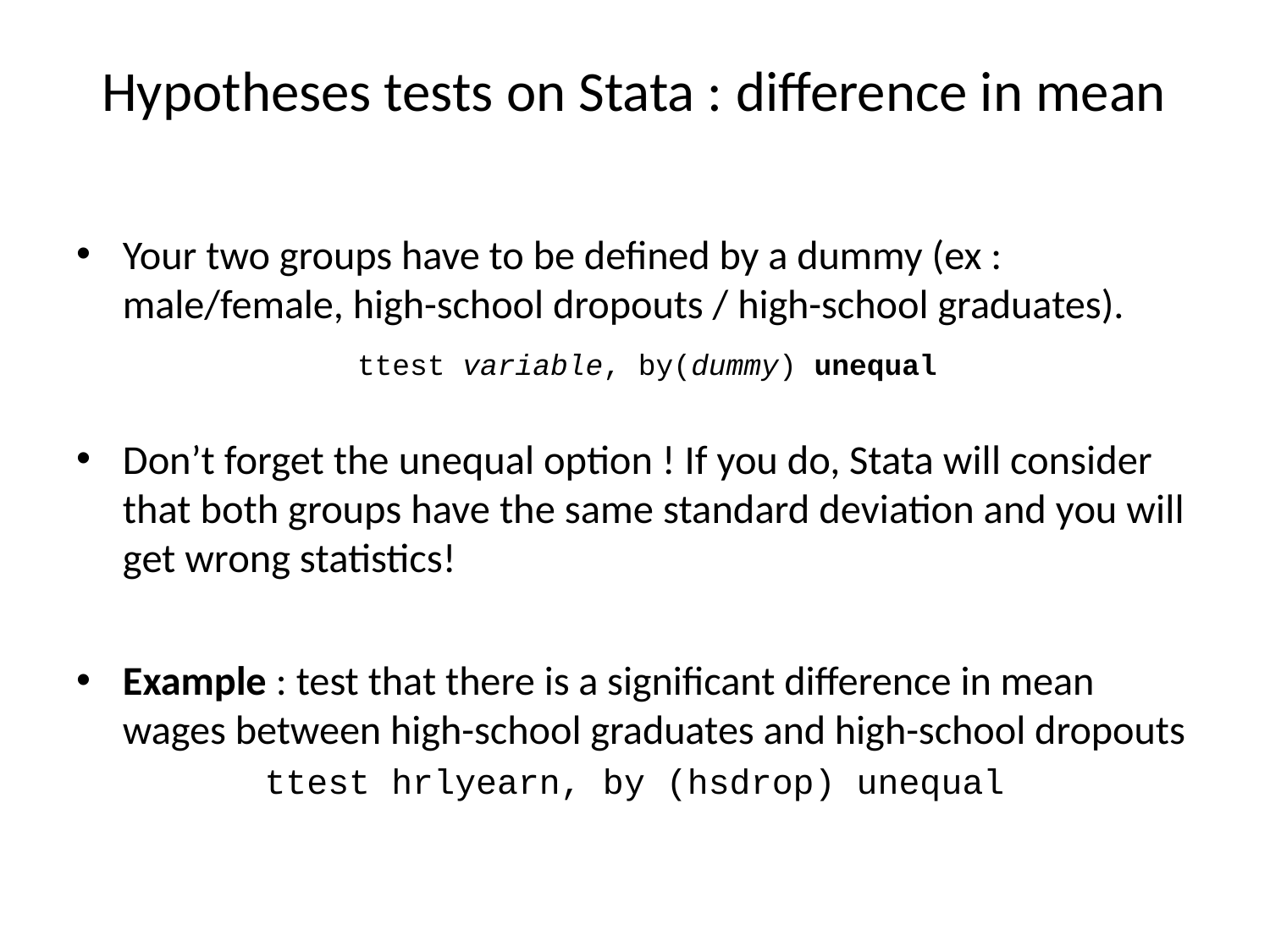

# Hypotheses tests on Stata : difference in mean
Your two groups have to be defined by a dummy (ex : male/female, high-school dropouts / high-school graduates).
 ttest variable, by(dummy) unequal

Don’t forget the unequal option ! If you do, Stata will consider that both groups have the same standard deviation and you will get wrong statistics!

Example : test that there is a significant difference in mean wages between high-school graduates and high-school dropouts
ttest hrlyearn, by (hsdrop) unequal